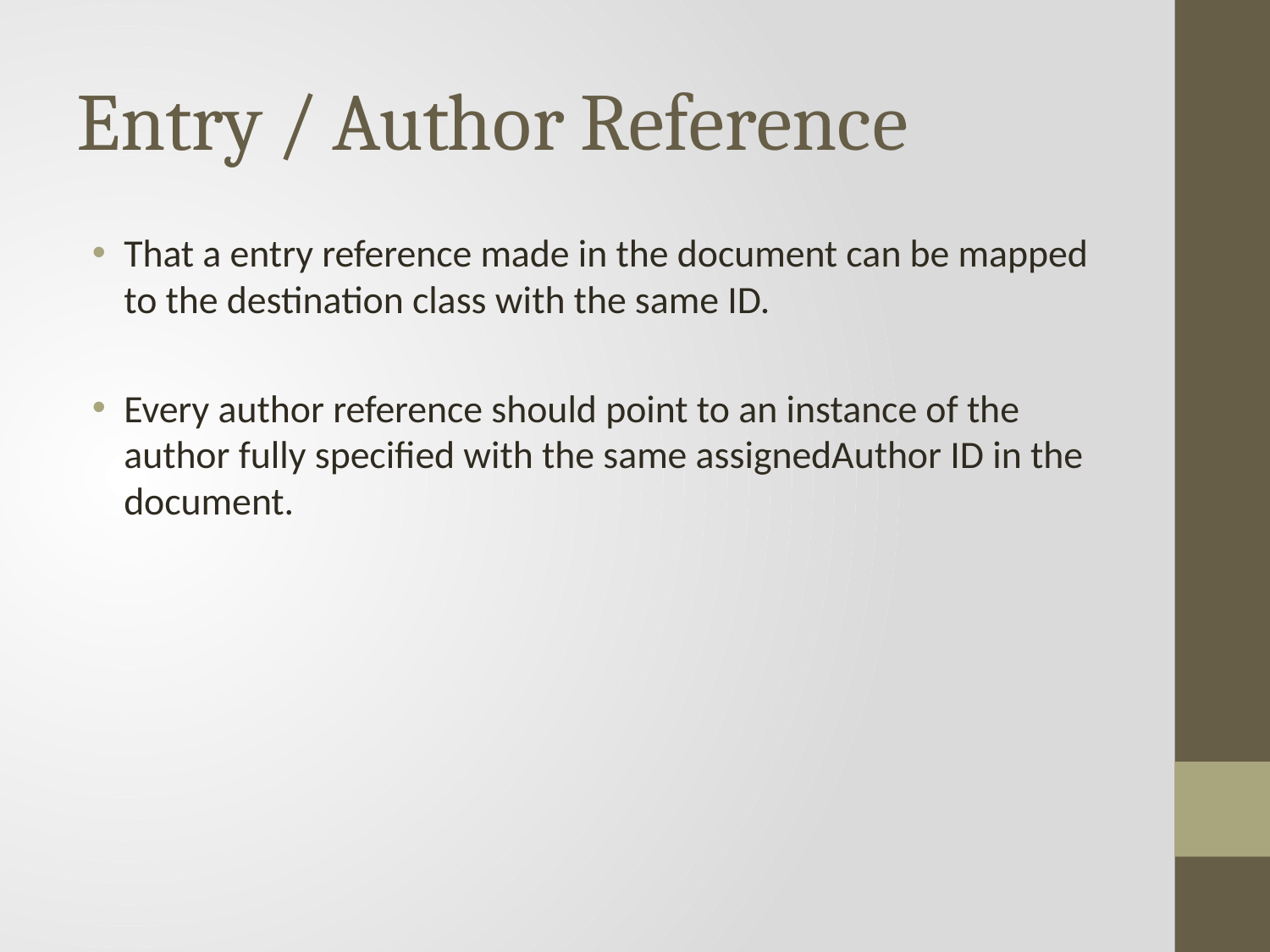

# Entry / Author Reference
That a entry reference made in the document can be mapped to the destination class with the same ID.

Every author reference should point to an instance of the author fully specified with the same assignedAuthor ID in the document.